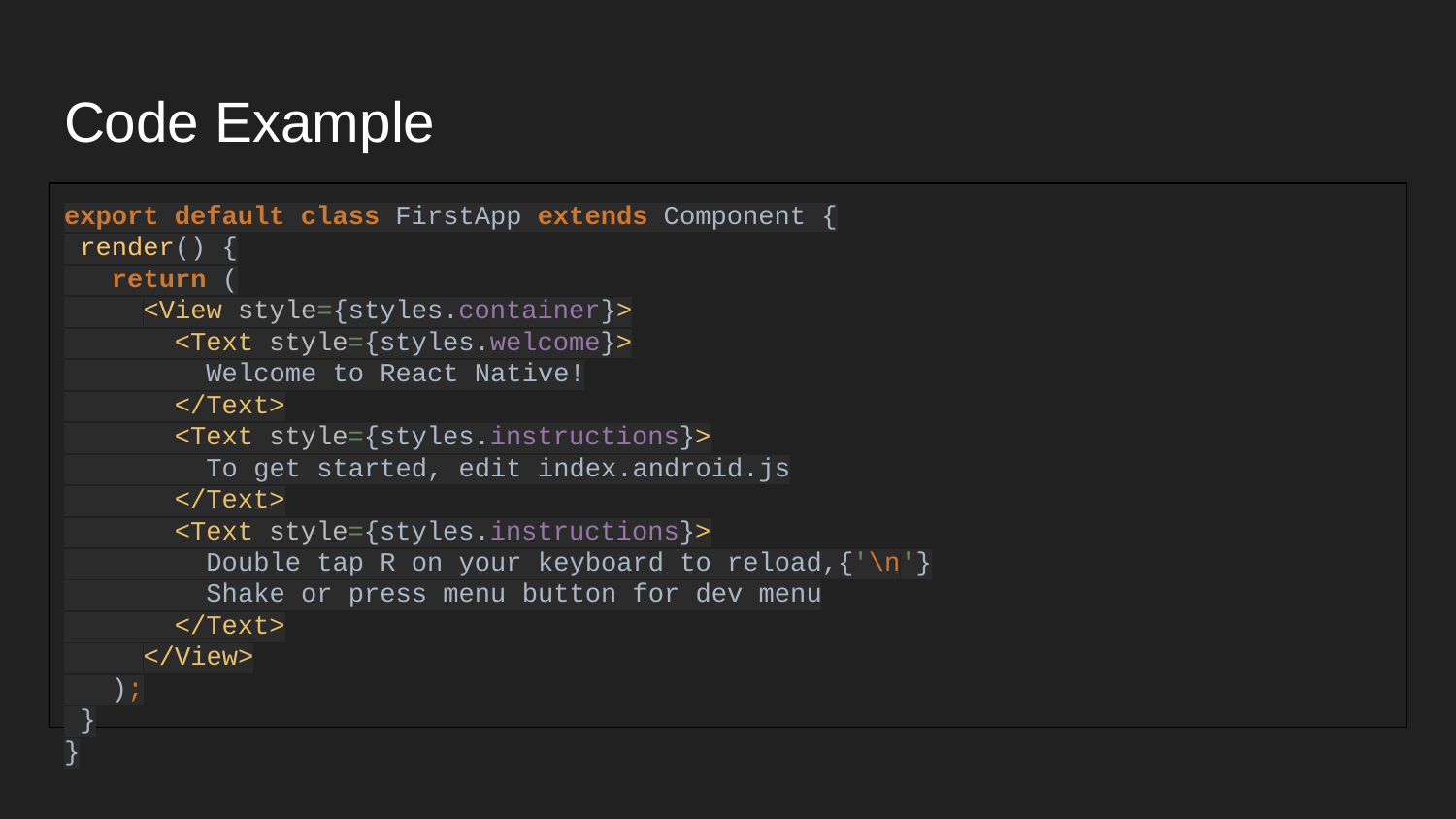

# Code Example
export default class FirstApp extends Component {
 render() {
   return (
     <View style={styles.container}>
       <Text style={styles.welcome}>
         Welcome to React Native!
       </Text>
       <Text style={styles.instructions}>
         To get started, edit index.android.js
       </Text>
       <Text style={styles.instructions}>
         Double tap R on your keyboard to reload,{'\n'}
         Shake or press menu button for dev menu
       </Text>
     </View>
   );
 }
}